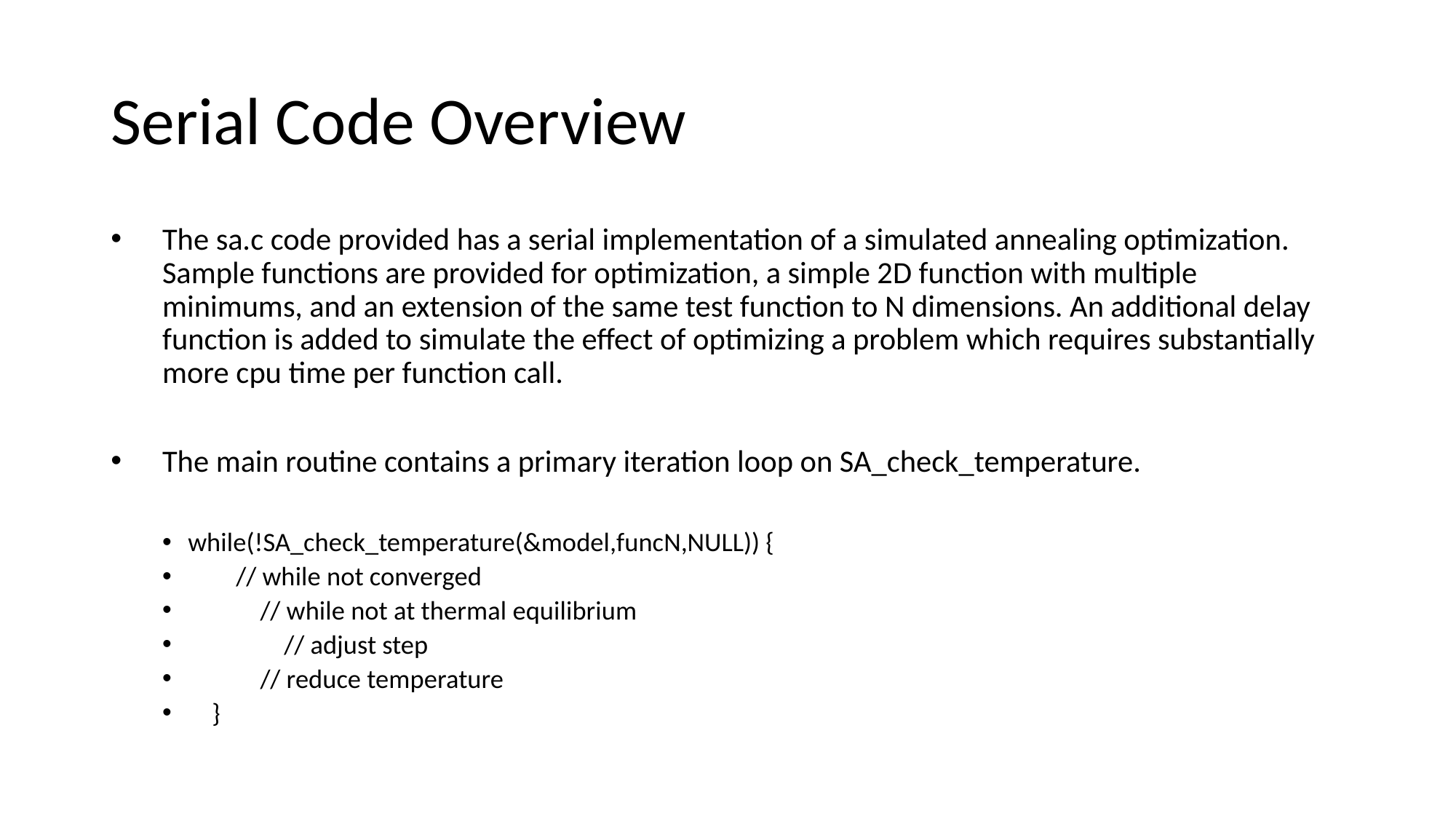

# Serial Code Overview
The sa.c code provided has a serial implementation of a simulated annealing optimization. Sample functions are provided for optimization, a simple 2D function with multiple minimums, and an extension of the same test function to N dimensions. An additional delay function is added to simulate the effect of optimizing a problem which requires substantially more cpu time per function call.

The main routine contains a primary iteration loop on SA_check_temperature.

while(!SA_check_temperature(&model,funcN,NULL)) {
        // while not converged
            // while not at thermal equilibrium
                // adjust step
            // reduce temperature
    }